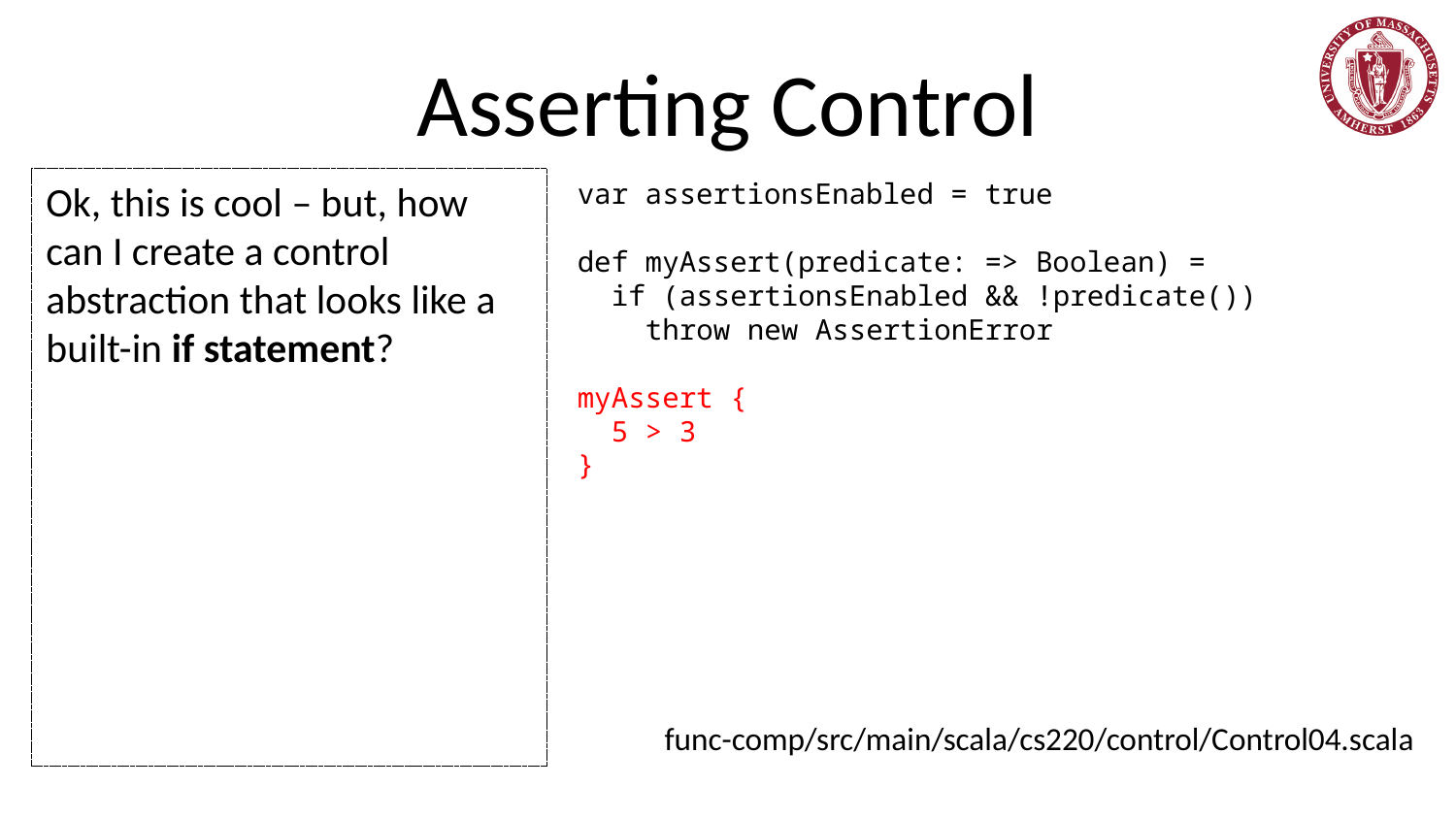

# Asserting Control
Ok, this is cool – but, how can I create a control abstraction that looks like a built-in if statement?

var assertionsEnabled = true

def myAssert(predicate: => Boolean) =
  if (assertionsEnabled && !predicate())
    throw new AssertionError

myAssert {
  5 > 3
}
func-comp/src/main/scala/cs220/control/Control04.scala